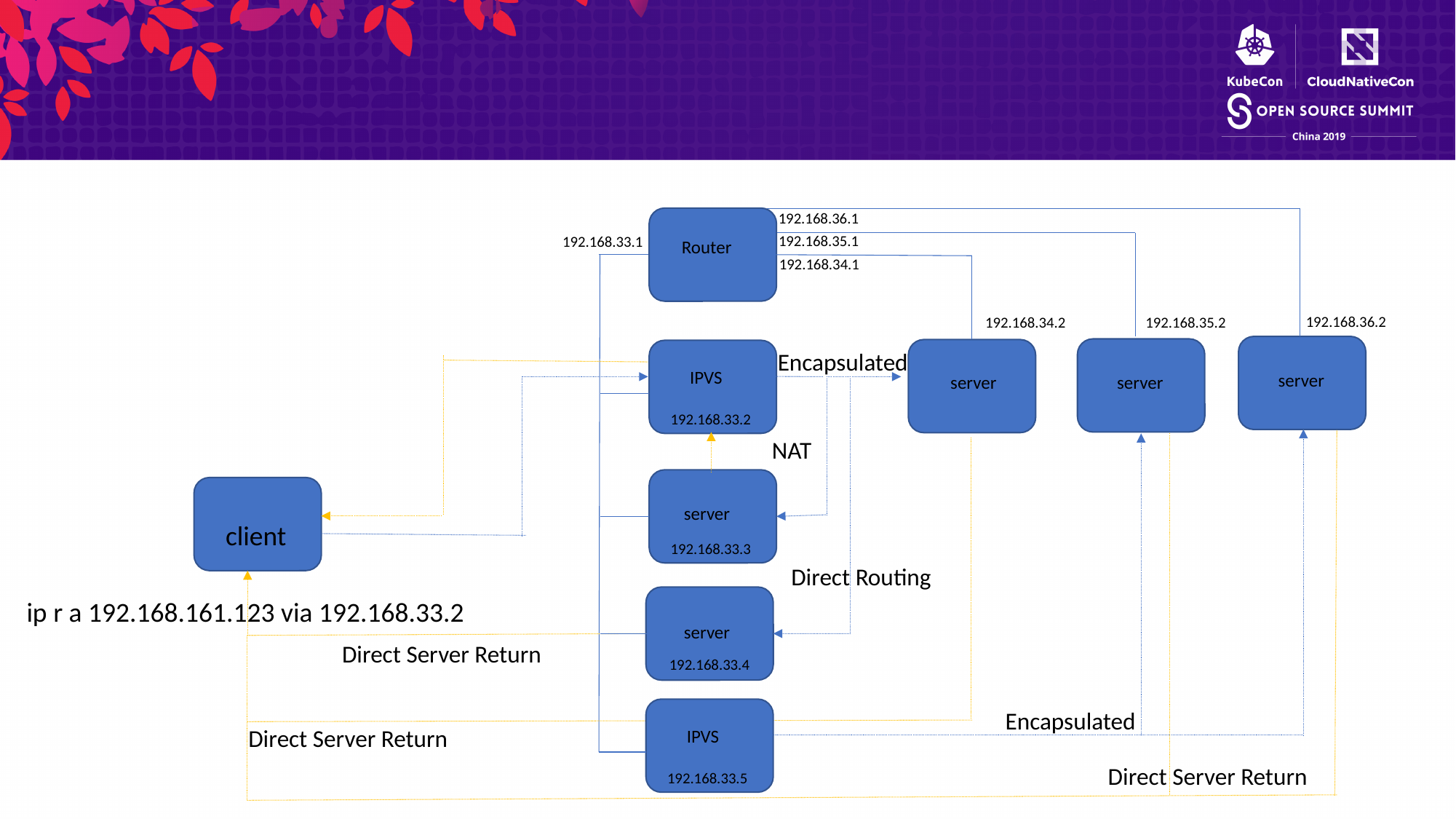

192.168.36.1

192.168.35.1
192.168.33.1
Router
192.168.34.1
192.168.36.2
192.168.35.2
192.168.34.2

Encapsulated
IPVS
server
server
server
192.168.33.2
NAT

server
client
192.168.33.3
Direct Routing

ip r a 192.168.161.123 via 192.168.33.2
server
Direct Server Return
192.168.33.4

Encapsulated
Direct Server Return
IPVS
Direct Server Return
192.168.33.5